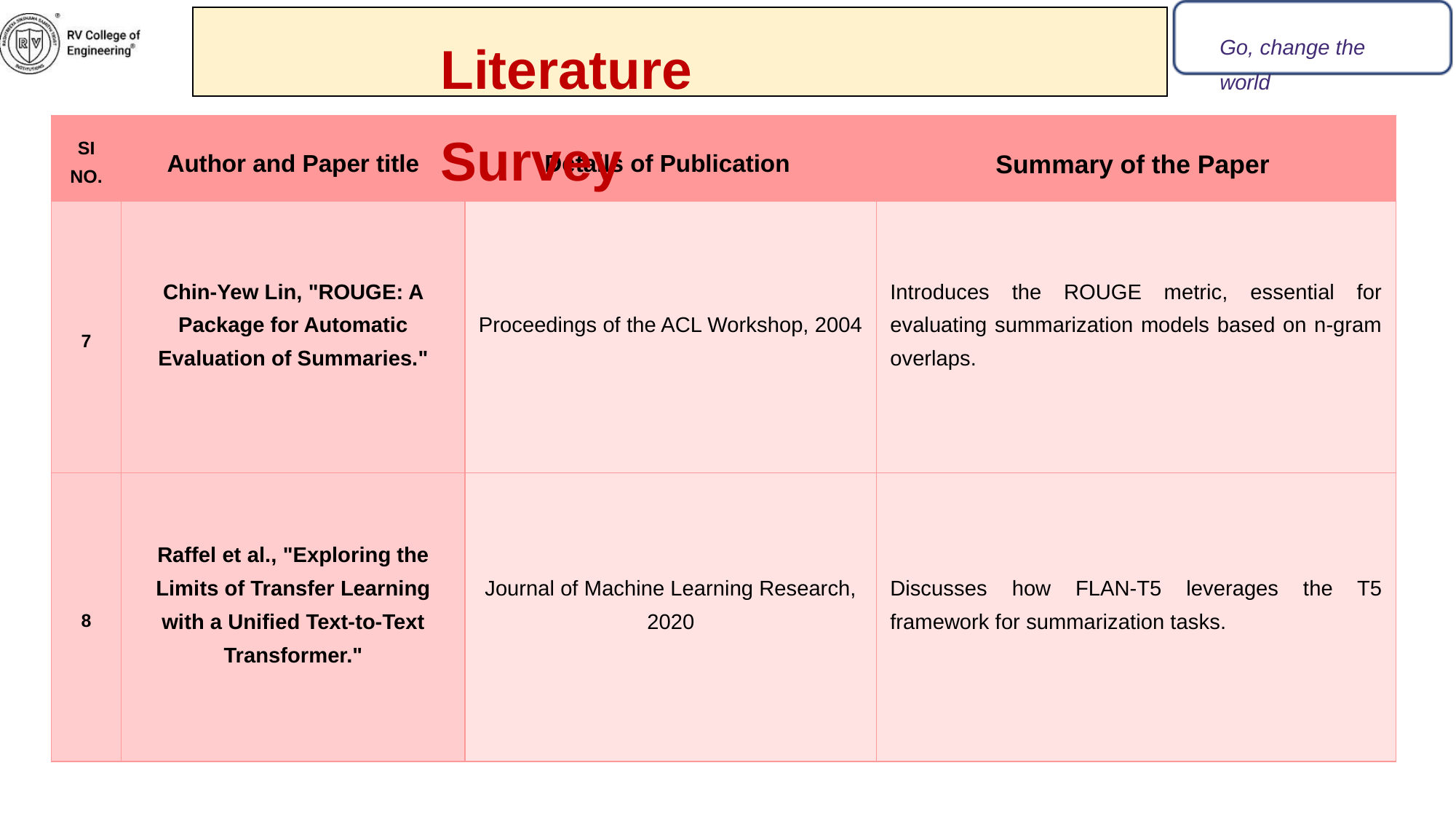

Literature Survey

Go, change the world
| SI NO. | Author and Paper title | Details of Publication | Summary of the Paper |
| --- | --- | --- | --- |
| 7 | Chin-Yew Lin, "ROUGE: A Package for Automatic Evaluation of Summaries." | Proceedings of the ACL Workshop, 2004 | Introduces the ROUGE metric, essential for evaluating summarization models based on n-gram overlaps. |
| 8 | Raffel et al., "Exploring the Limits of Transfer Learning with a Unified Text-to-Text Transformer." | Journal of Machine Learning Research, 2020 | Discusses how FLAN-T5 leverages the T5 framework for summarization tasks. |